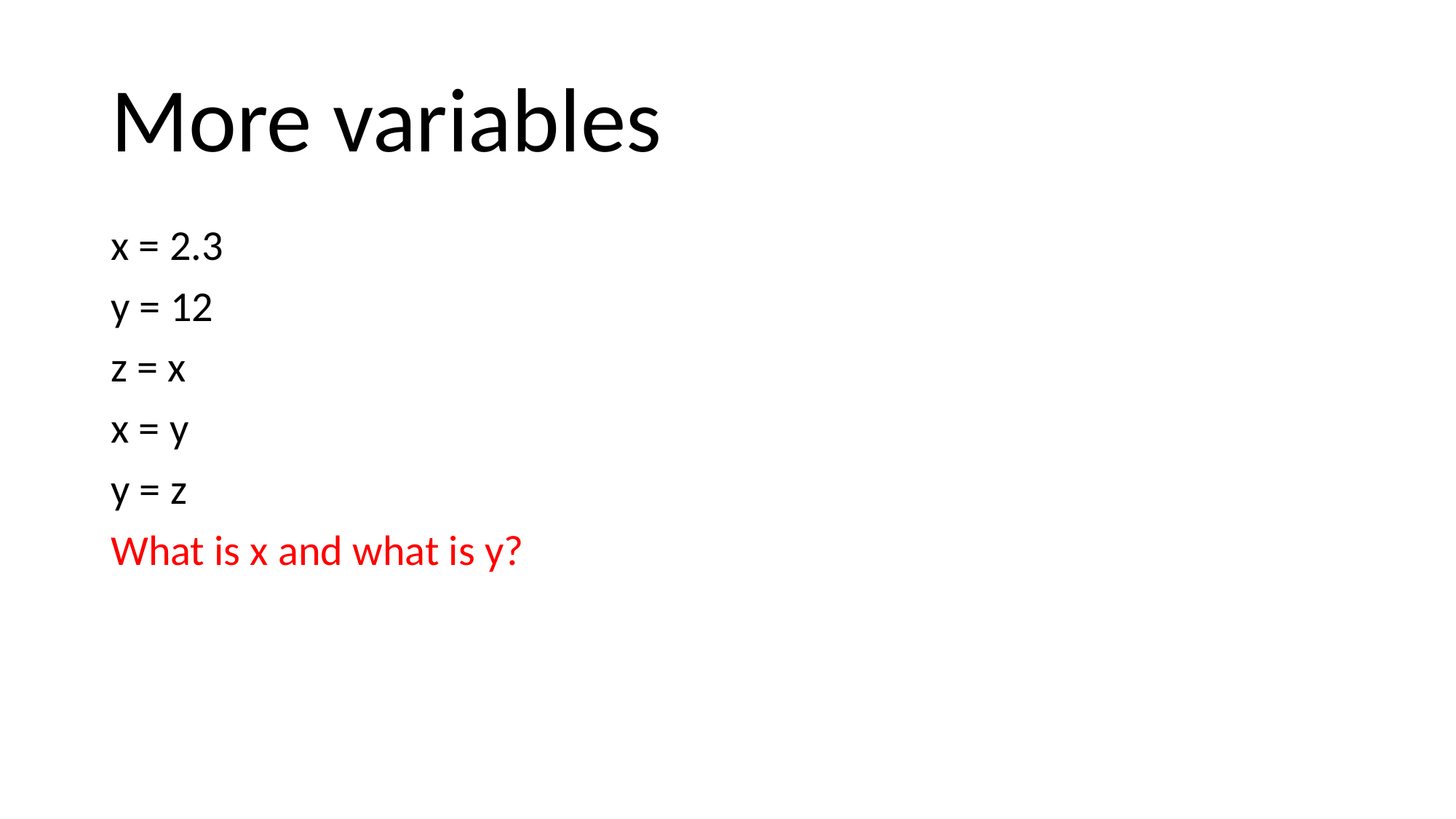

# More variables
x = 2.3
y = 12
z = x
x = y
y = z
What is x and what is y?